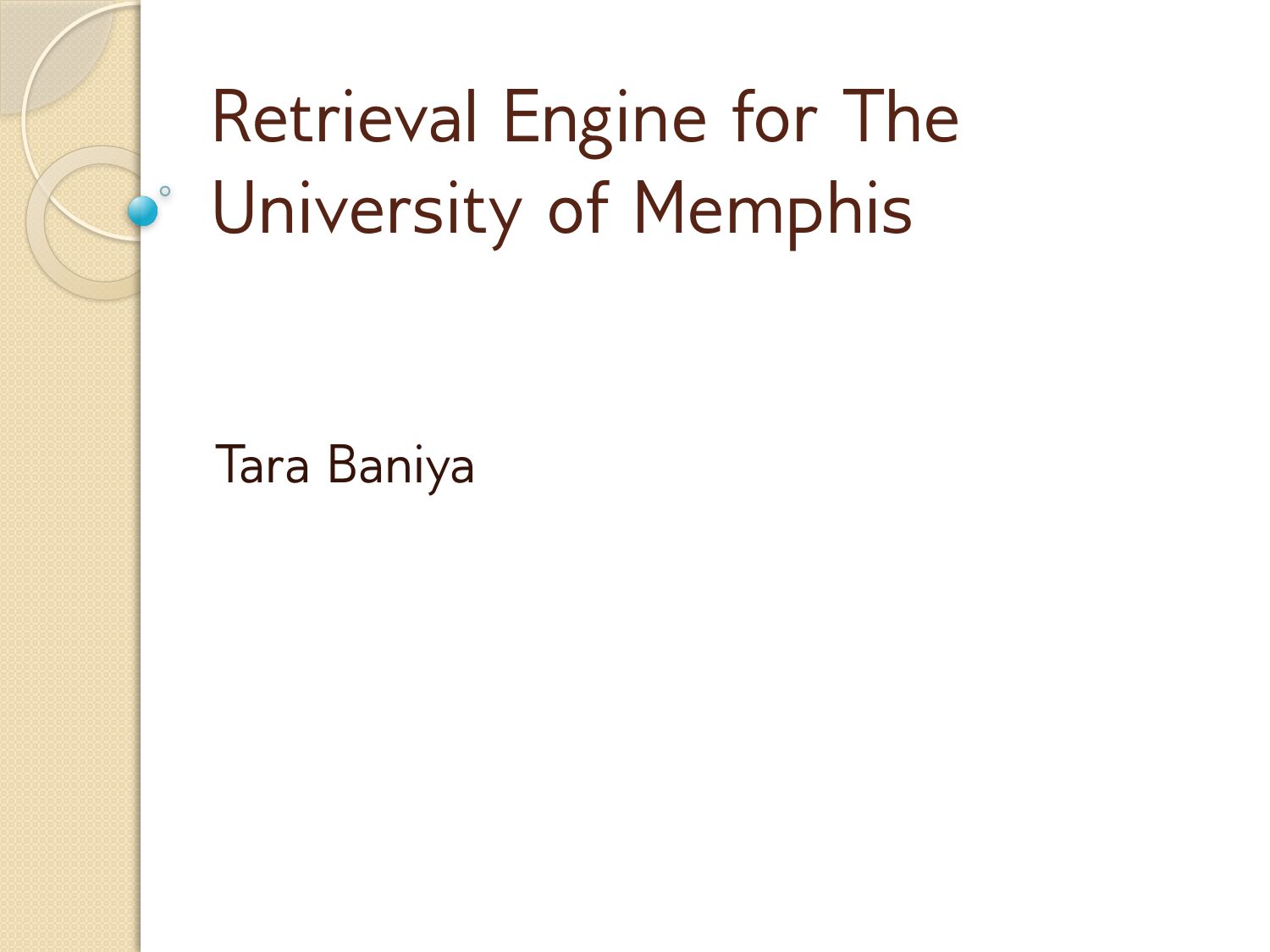

# Retrieval Engine for The University of Memphis

											Tara Baniya